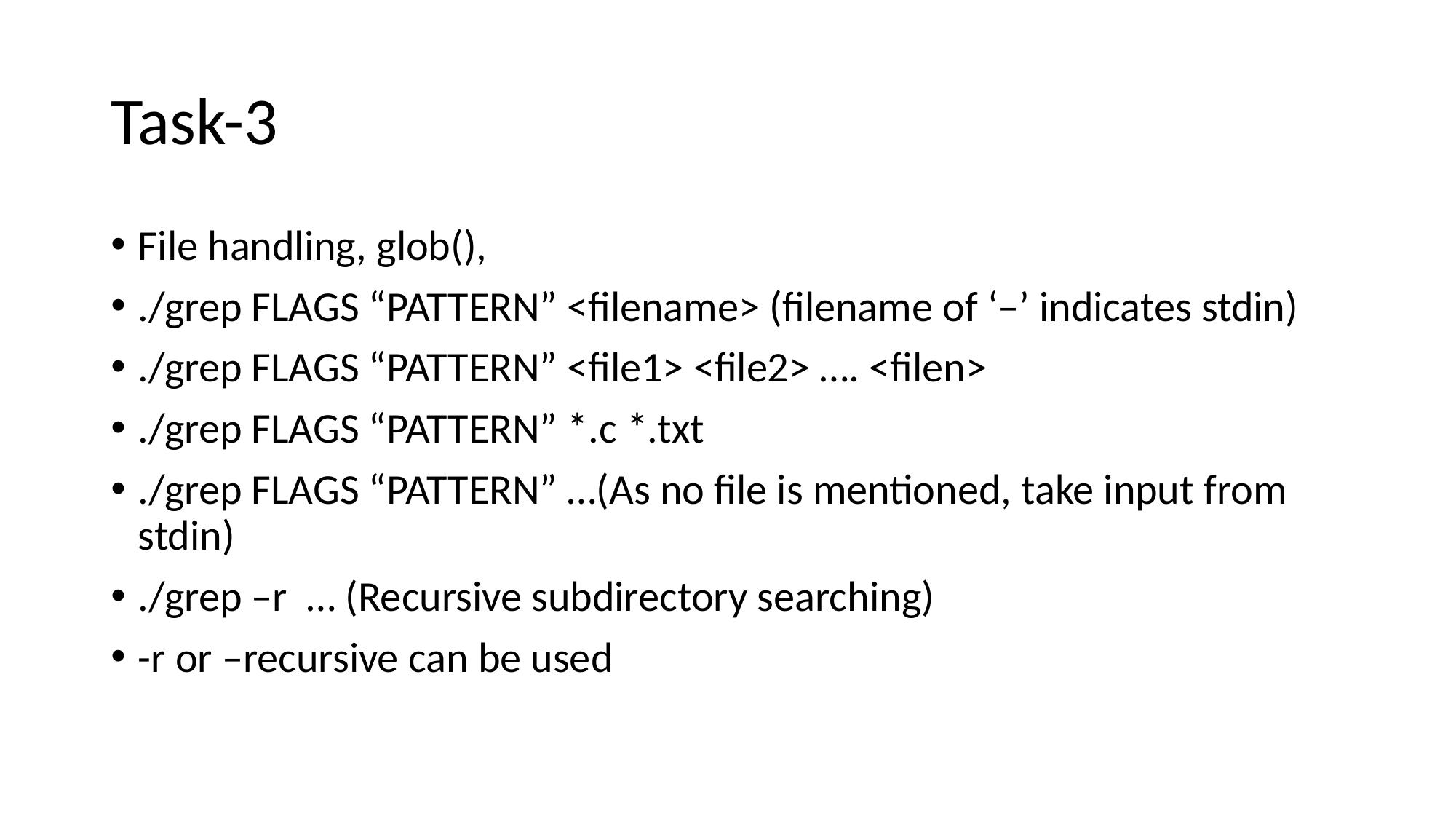

# Task-3
File handling, glob(),
./grep FLAGS “PATTERN” <filename> (filename of ‘–’ indicates stdin)
./grep FLAGS “PATTERN” <file1> <file2> …. <filen>
./grep FLAGS “PATTERN” *.c *.txt
./grep FLAGS “PATTERN” …(As no file is mentioned, take input from stdin)
./grep –r  … (Recursive subdirectory searching)
-r or –recursive can be used